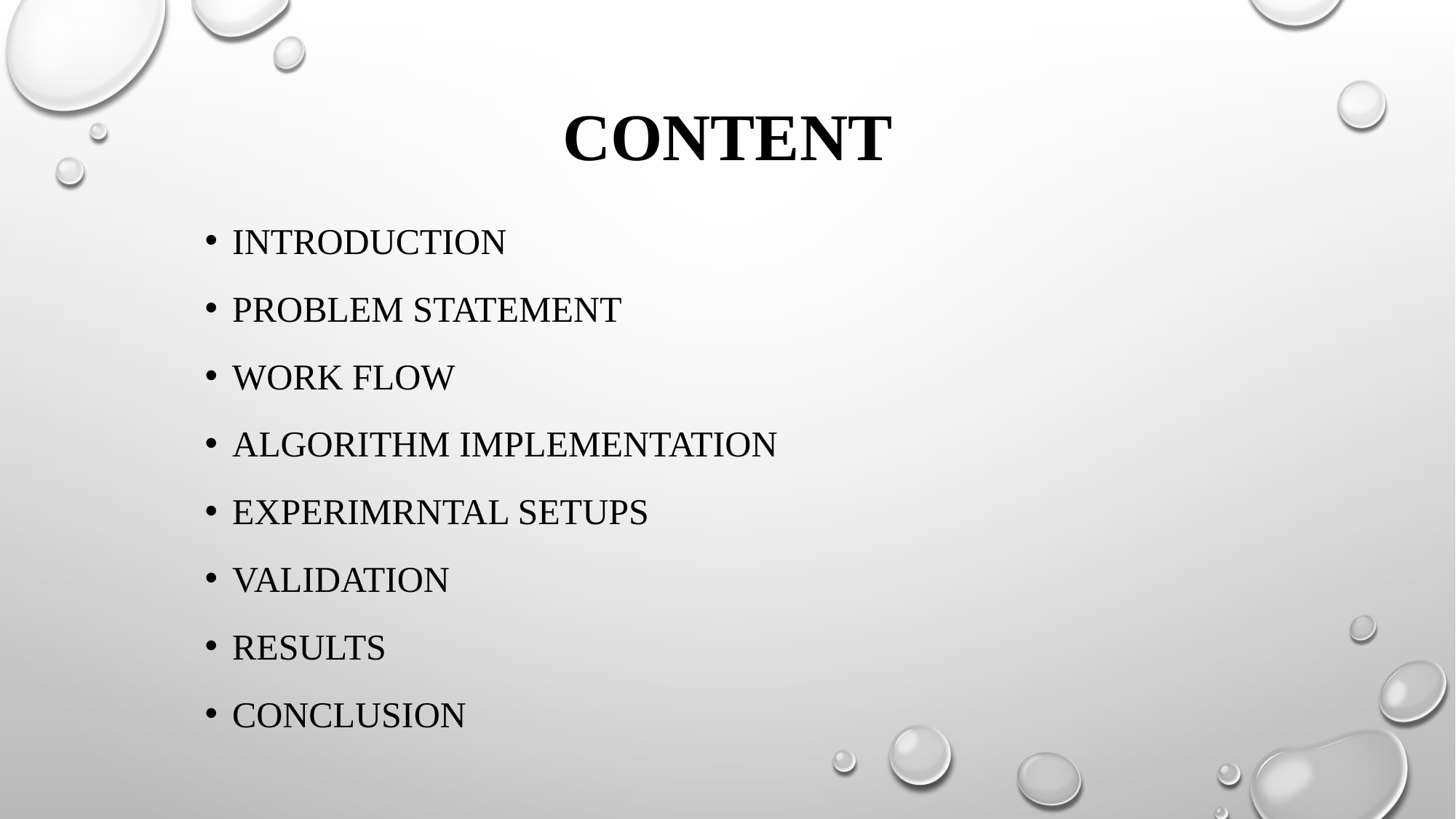

# CONTENT
INTRODUCTION
PROBLEM STATEMENT
WORK FLOW
ALGORITHM IMPLEMENTATION
EXPERIMRNTAL SETUPS
VALIDATION
RESULTS
CONCLUSION